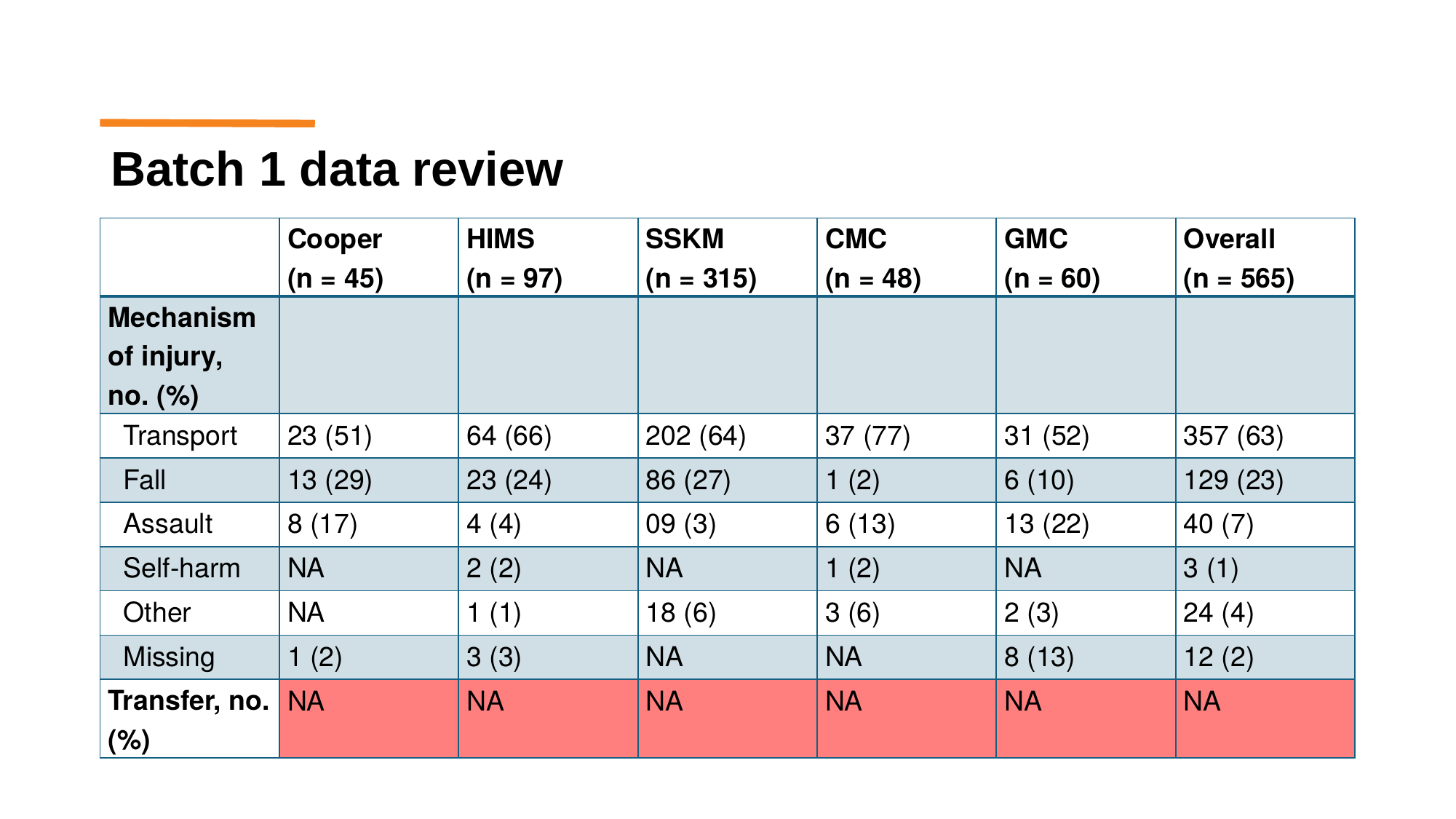

# Batch 1 data review
|  | Cooper (n = 45) | HIMS (n = 97) | SSKM (n = 315) | CMC (n = 48) | GMC (n = 60) | Overall (n = 565) |
| --- | --- | --- | --- | --- | --- | --- |
| Mechanism of injury, no. (%) |  |  |  |  |  |  |
| Transport | 23 (51) | 64 (66) | 202 (64) | 37 (77) | 31 (52) | 357 (63) |
| Fall | 13 (29) | 23 (24) | 86 (27) | 1 (2) | 6 (10) | 129 (23) |
| Assault | 8 (17) | 4 (4) | 09 (3) | 6 (13) | 13 (22) | 40 (7) |
| Self-harm | NA | 2 (2) | NA | 1 (2) | NA | 3 (1) |
| Other | NA | 1 (1) | 18 (6) | 3 (6) | 2 (3) | 24 (4) |
| Missing | 1 (2) | 3 (3) | NA | NA | 8 (13) | 12 (2) |
| Transfer, no. (%) | NA | NA | NA | NA | NA | NA |